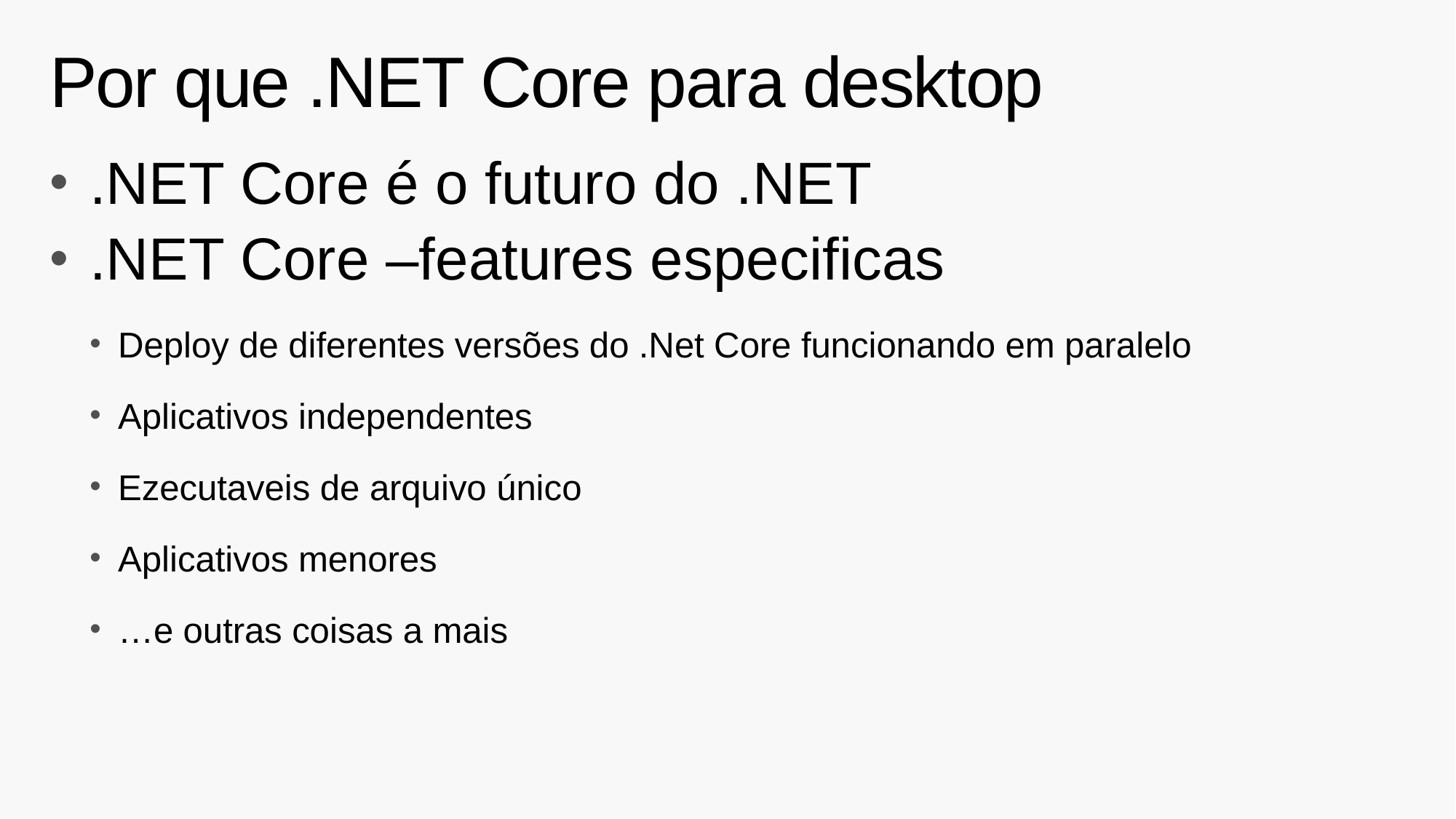

# Por que .NET Core para desktop
.NET Core é o futuro do .NET
.NET Core –features especificas
Deploy de diferentes versões do .Net Core funcionando em paralelo
Aplicativos independentes
Ezecutaveis de arquivo único
Aplicativos menores
…e outras coisas a mais